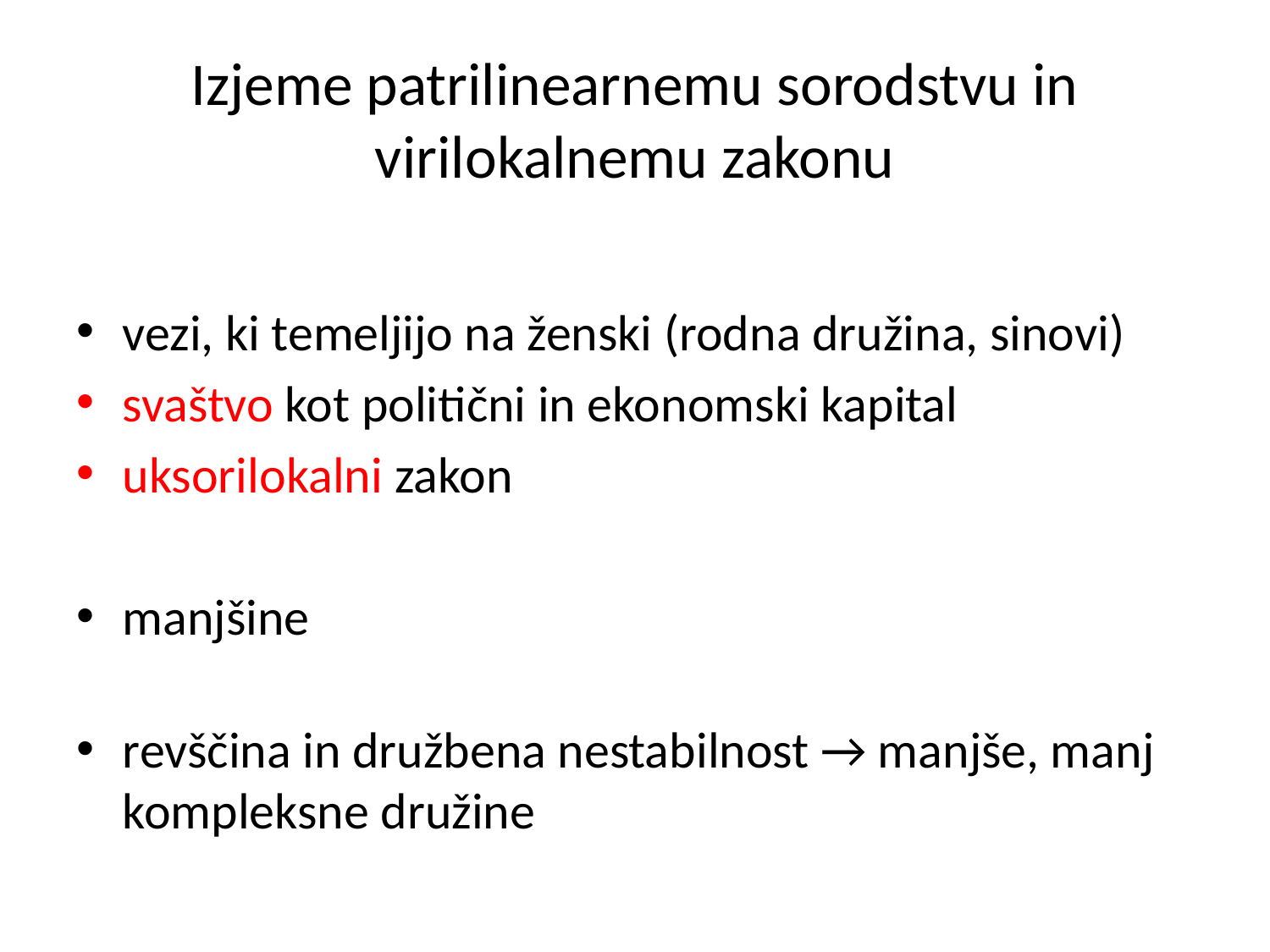

# Izjeme patrilinearnemu sorodstvu in virilokalnemu zakonu

vezi, ki temeljijo na ženski (rodna družina, sinovi)
svaštvo kot politični in ekonomski kapital
uksorilokalni zakon

manjšine

revščina in družbena nestabilnost → manjše, manj kompleksne družine